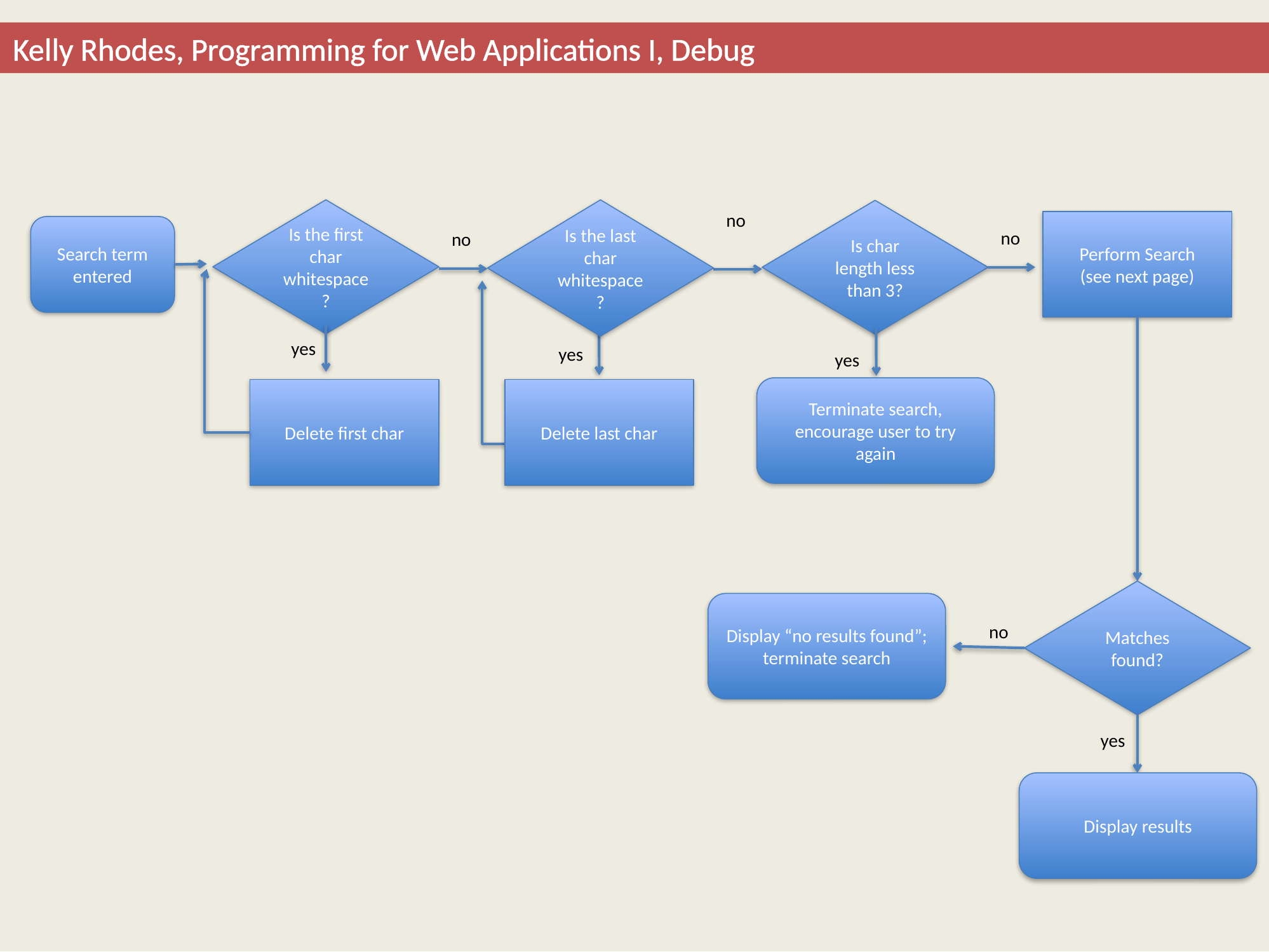

Is the first char whitespace?
Is the last char whitespace?
Is char length less than 3?
no
Perform Search
(see next page)
Search term entered
no
no
yes
yes
yes
Terminate search, encourage user to try again
Delete first char
Delete last char
Matches found?
Display “no results found”; terminate search
no
yes
Display results